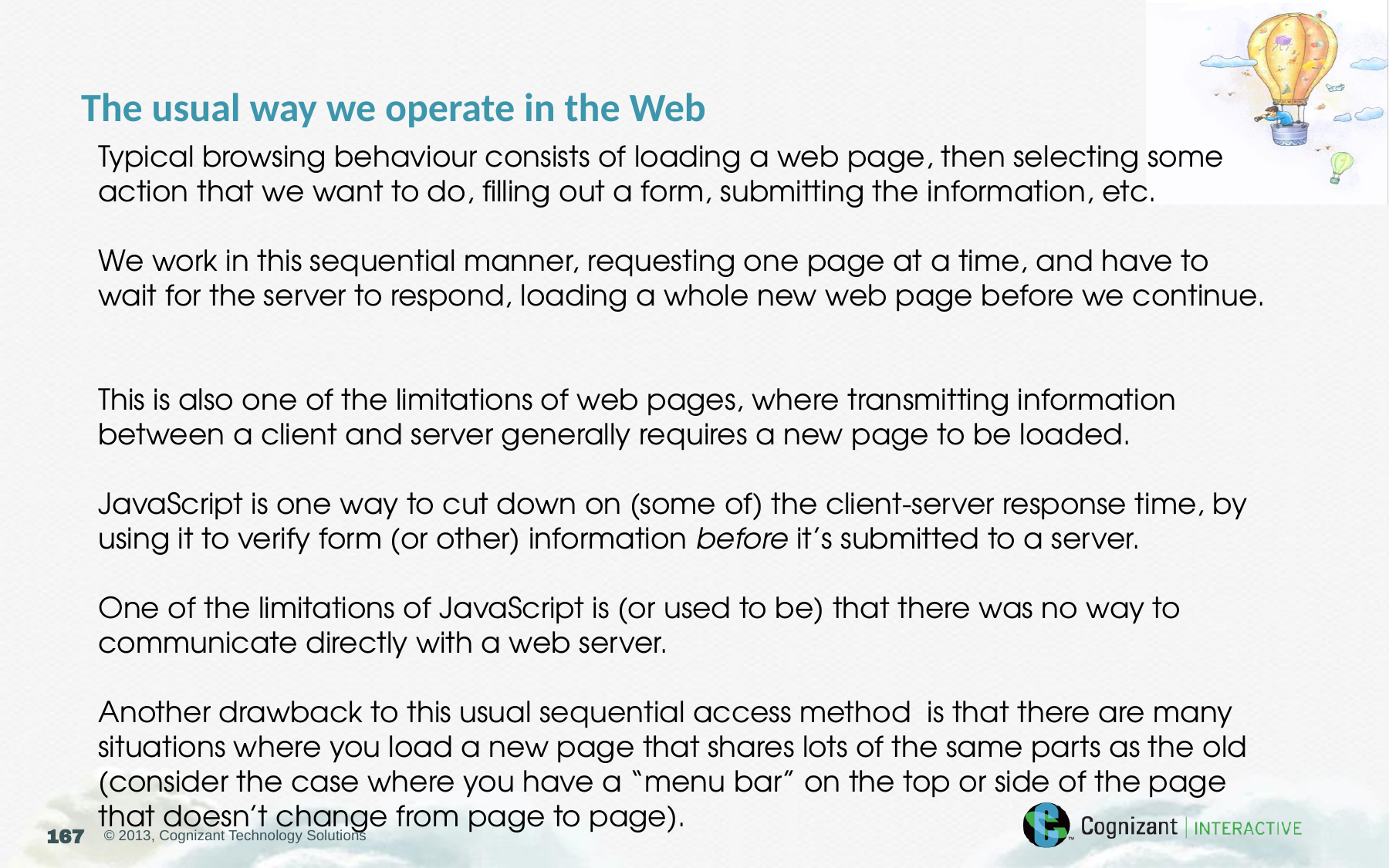

The usual way we operate in the Web
Typical browsing behaviour consists of loading a web page, then selecting some action that we want to do, filling out a form, submitting the information, etc.

We work in this sequential manner, requesting one page at a time, and have to wait for the server to respond, loading a whole new web page before we continue.

This is also one of the limitations of web pages, where transmitting information between a client and server generally requires a new page to be loaded.

JavaScript is one way to cut down on (some of) the client-server response time, by using it to verify form (or other) information before it’s submitted to a server.

One of the limitations of JavaScript is (or used to be) that there was no way to communicate directly with a web server.

Another drawback to this usual sequential access method  is that there are many situations where you load a new page that shares lots of the same parts as the old (consider the case where you have a “menu bar” on the top or side of the page that doesn’t change from page to page).